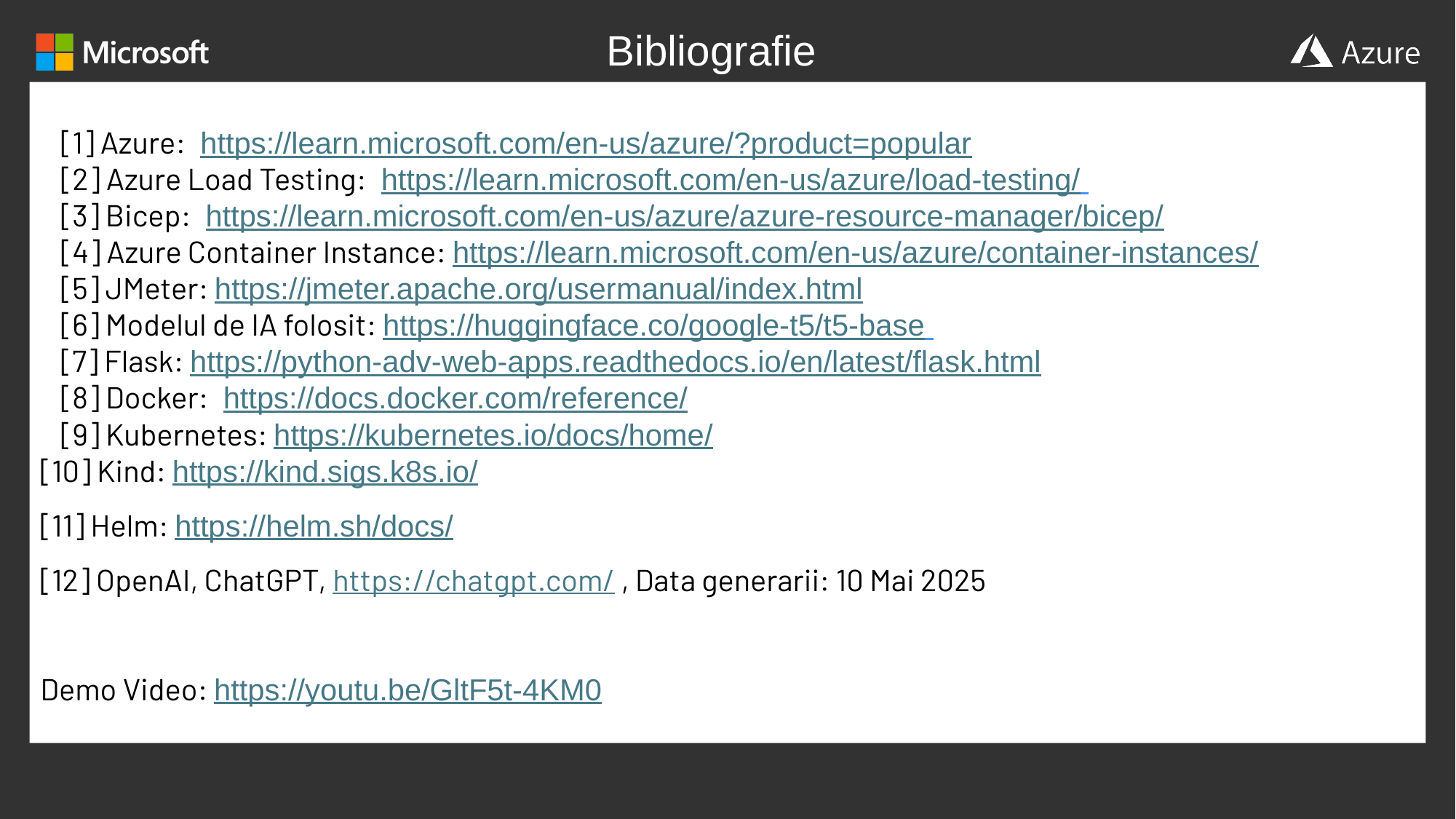

Bibliografie

[1] Azure:  https://learn.microsoft.com/en-us/azure/?product=popular
[2] Azure Load Testing:  https://learn.microsoft.com/en-us/azure/load-testing/
[3] Bicep:  https://learn.microsoft.com/en-us/azure/azure-resource-manager/bicep/
[4] Azure Container Instance: https://learn.microsoft.com/en-us/azure/container-instances/
[5] JMeter: https://jmeter.apache.org/usermanual/index.html
[6] Modelul de IA folosit: https://huggingface.co/google-t5/t5-base
[7] Flask: https://python-adv-web-apps.readthedocs.io/en/latest/flask.html
[8] Docker:  https://docs.docker.com/reference/
[9] Kubernetes: https://kubernetes.io/docs/home/
[10] Kind: https://kind.sigs.k8s.io/
[11] Helm: https://helm.sh/docs/
[12] OpenAI, ChatGPT, https://chatgpt.com/ , Data generarii: 10 Mai 2025

Demo Video: https://youtu.be/GltF5t-4KM0